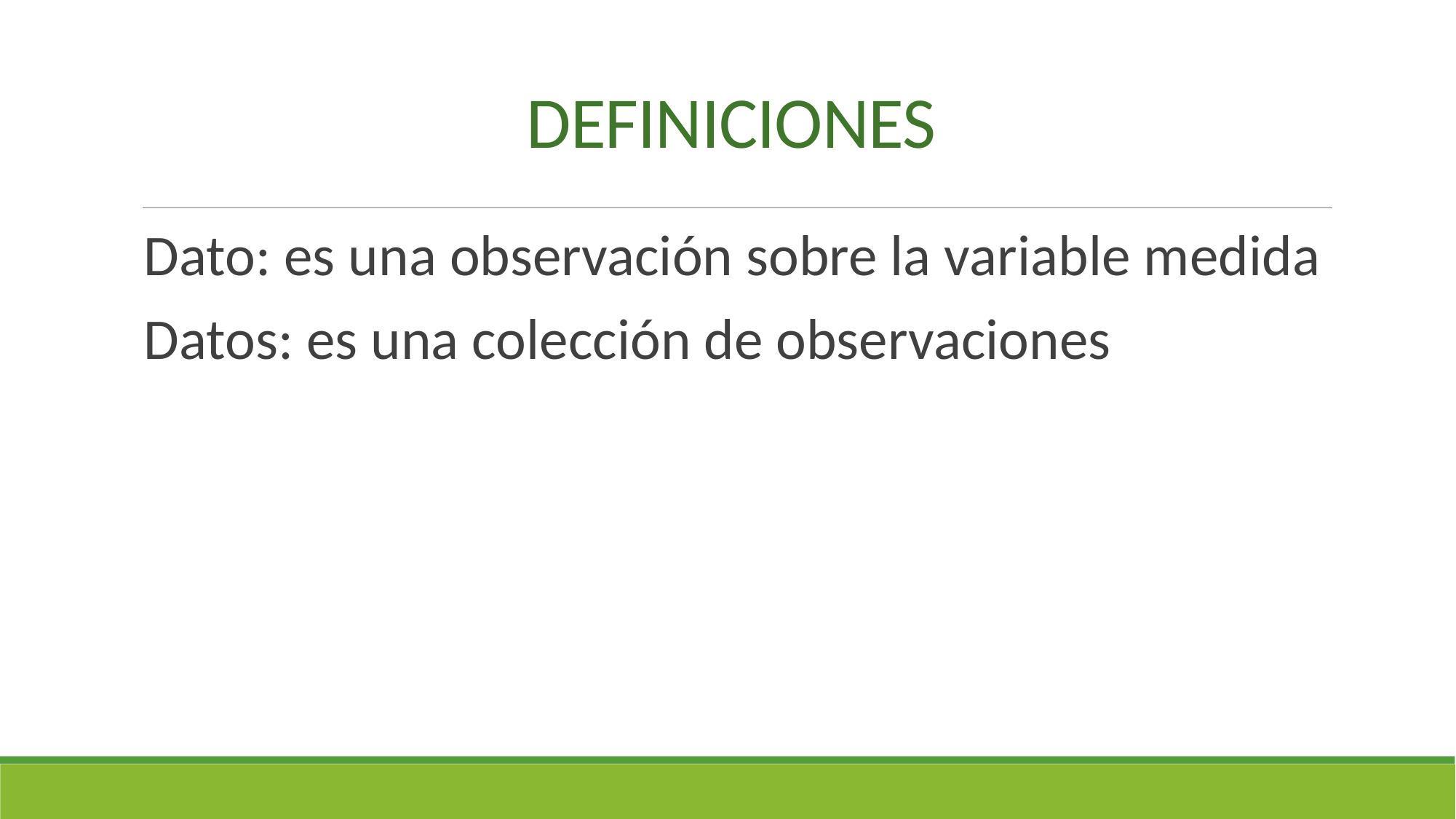

# DEFINICIONES
Dato: es una observación sobre la variable medida
Datos: es una colección de observaciones